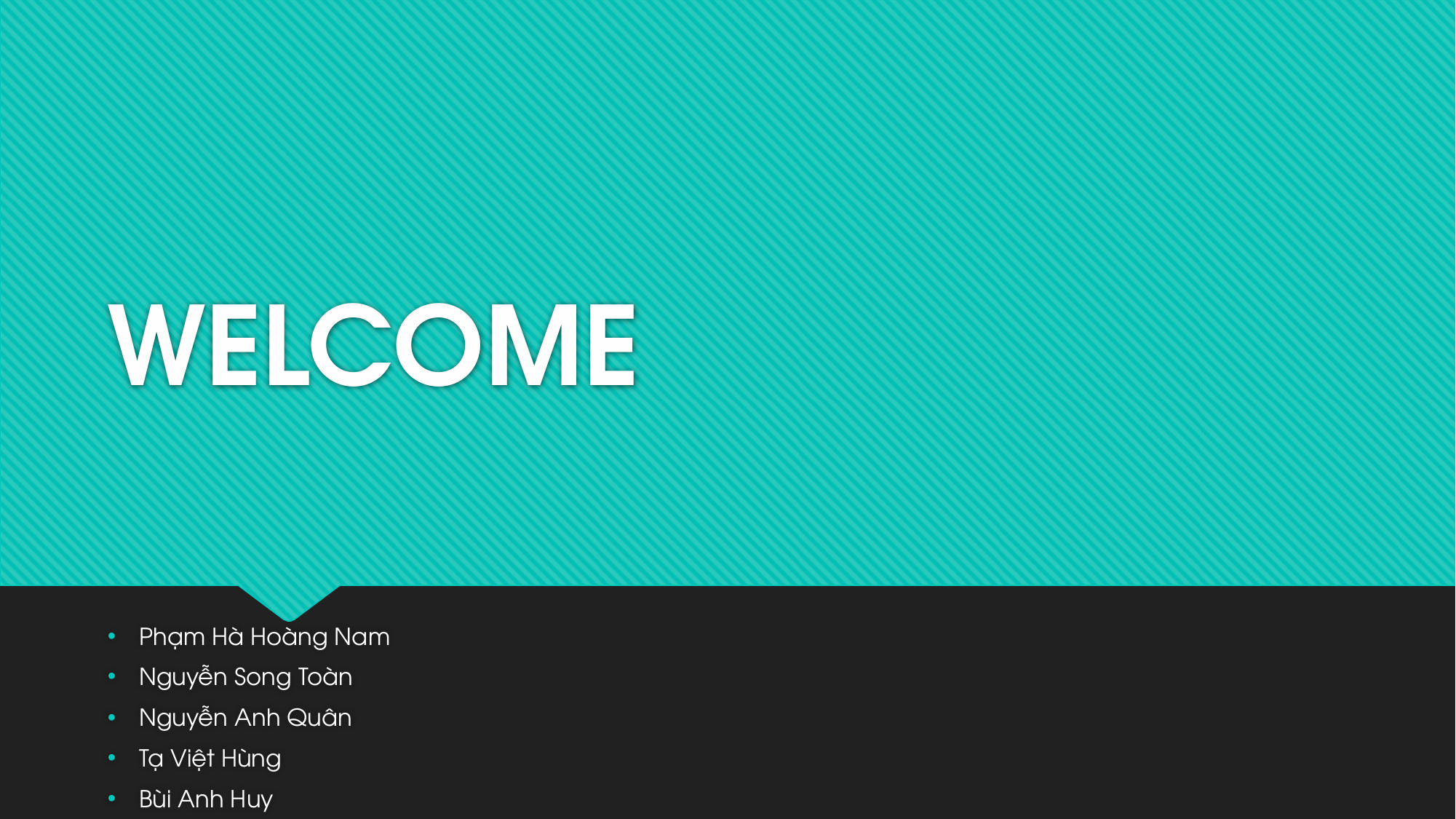

# WELCOME
Phạm Hà Hoàng Nam
Nguyễn Song Toàn
Nguyễn Anh Quân
Tạ Việt Hùng
Bùi Anh Huy